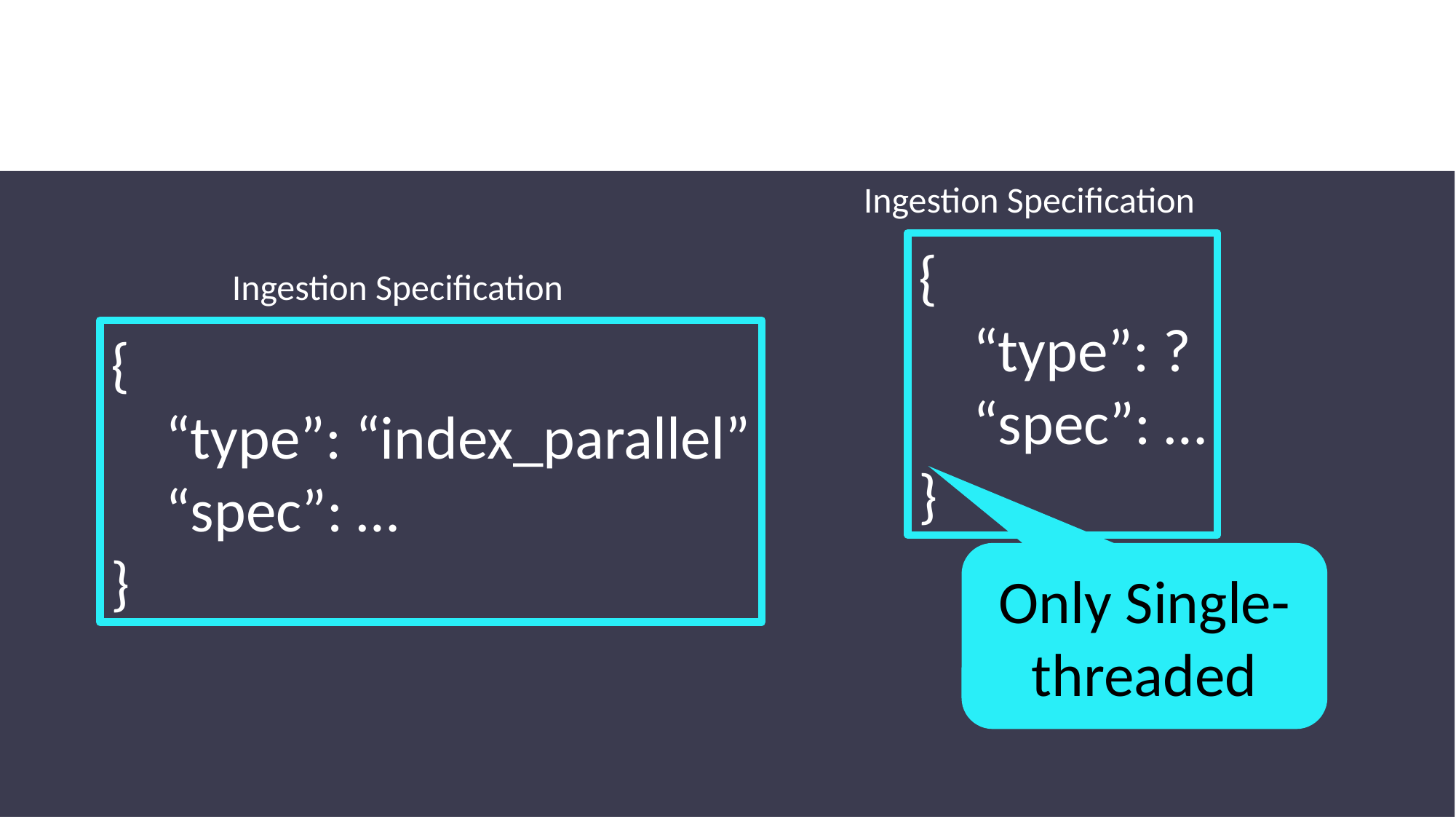

Ingestion Specification
{
    “type”: ?
    “spec”: …
}
Ingestion Specification
{
    “type”: “index_parallel”
    “spec”: …
}
Only Single-threaded